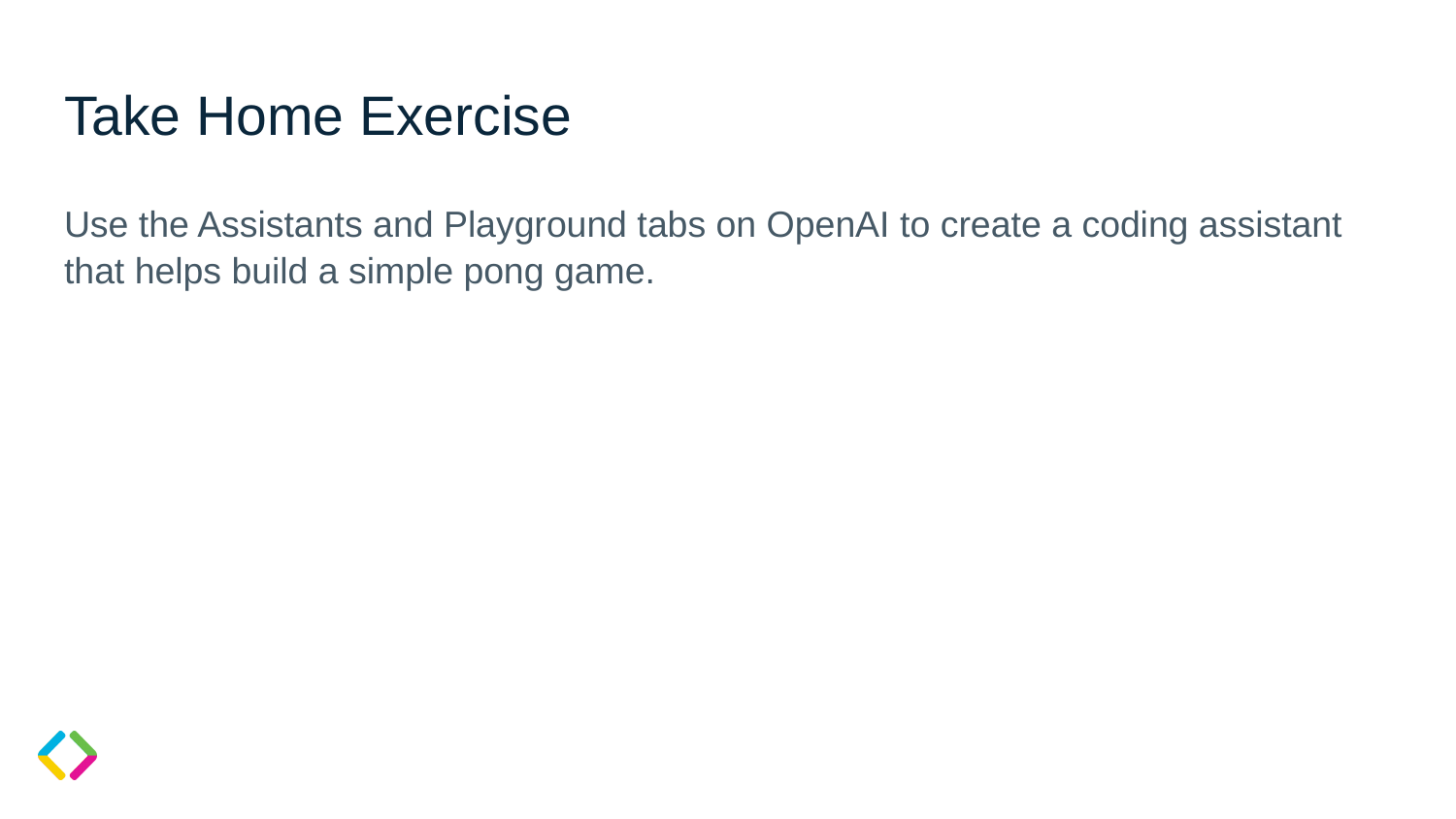

# Take Home Exercise
Use the Assistants and Playground tabs on OpenAI to create a coding assistant that helps build a simple pong game.